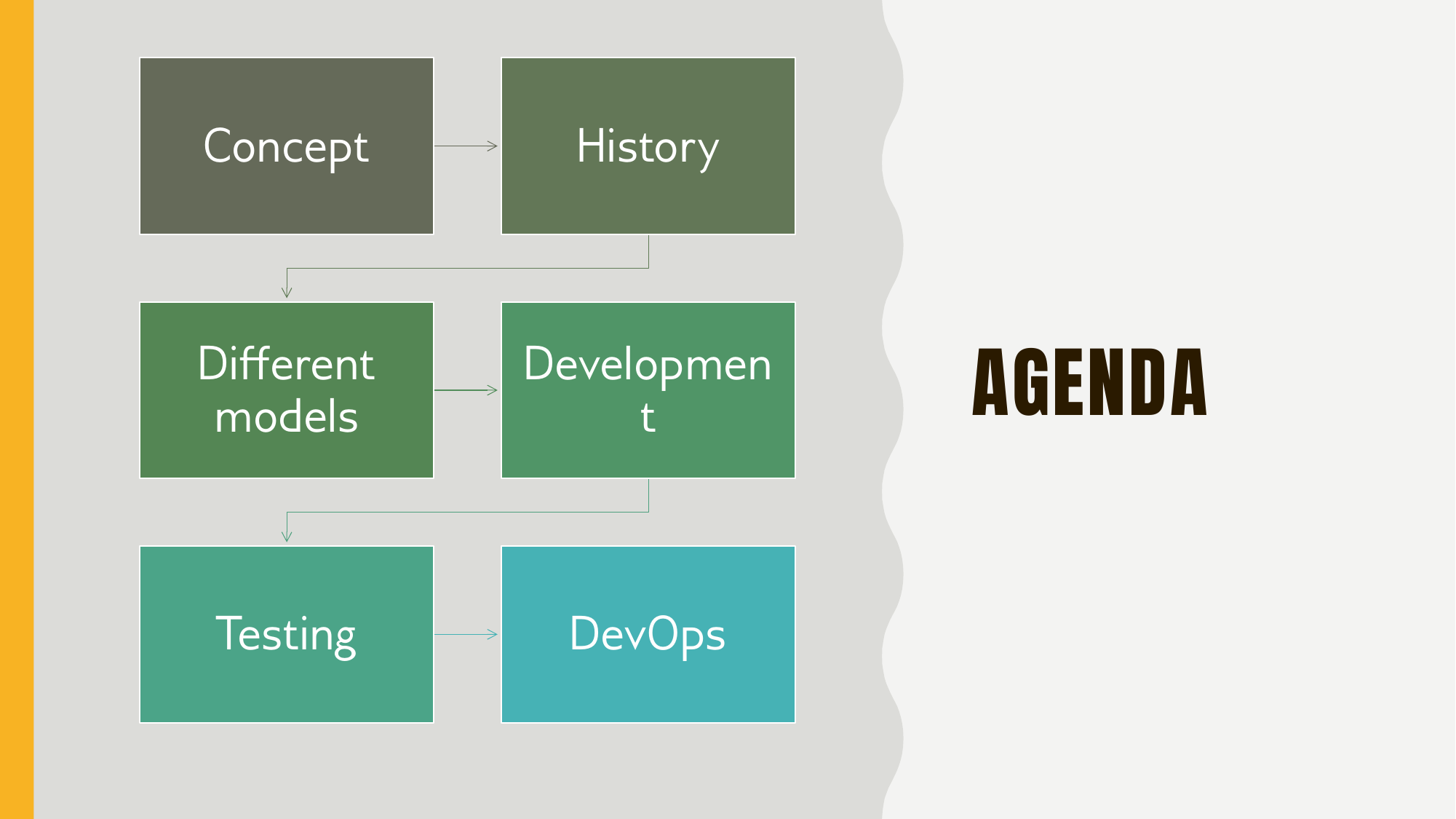

Concept

History

Different models

Development

Testing
DevOps
# Agenda